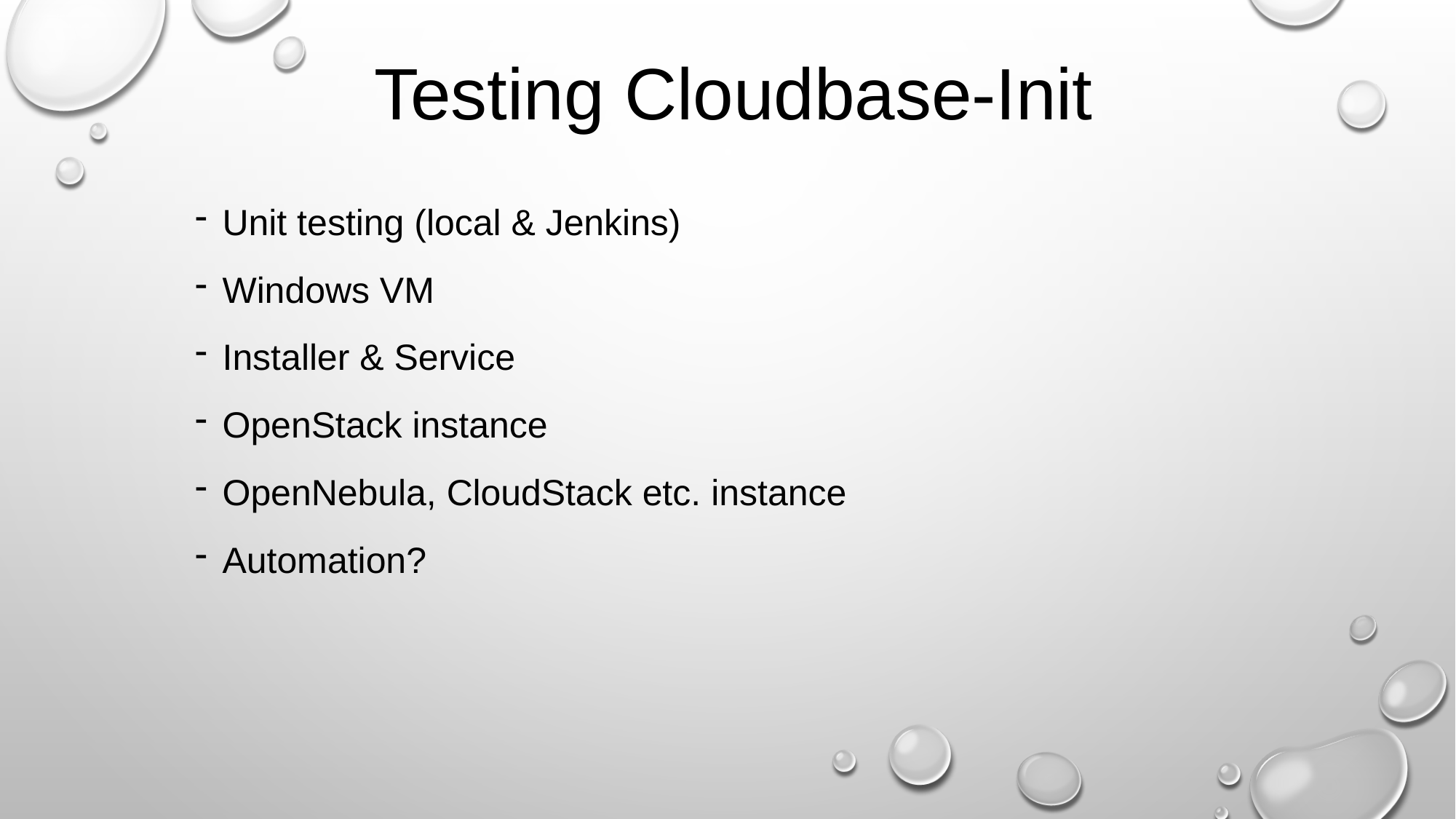

# Testing Cloudbase-Init
Unit testing (local & Jenkins)
Windows VM
Installer & Service
OpenStack instance
OpenNebula, CloudStack etc. instance
Automation?